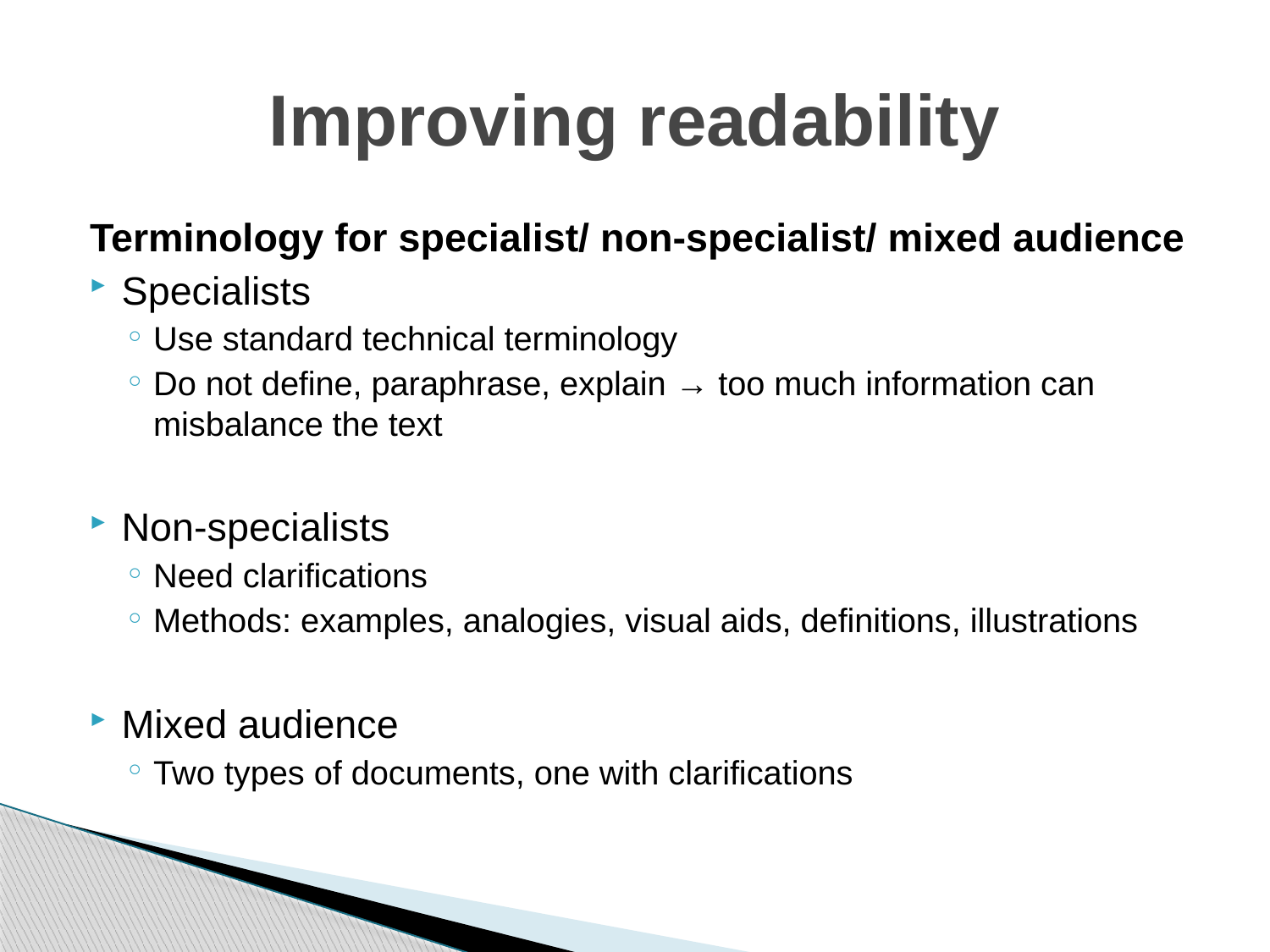

# Improving readability
Terminology for specialist/ non-specialist/ mixed audience
Specialists
Use standard technical terminology
Do not define, paraphrase, explain → too much information can misbalance the text

Non-specialists
Need clarifications
Methods: examples, analogies, visual aids, definitions, illustrations

Mixed audience
Two types of documents, one with clarifications